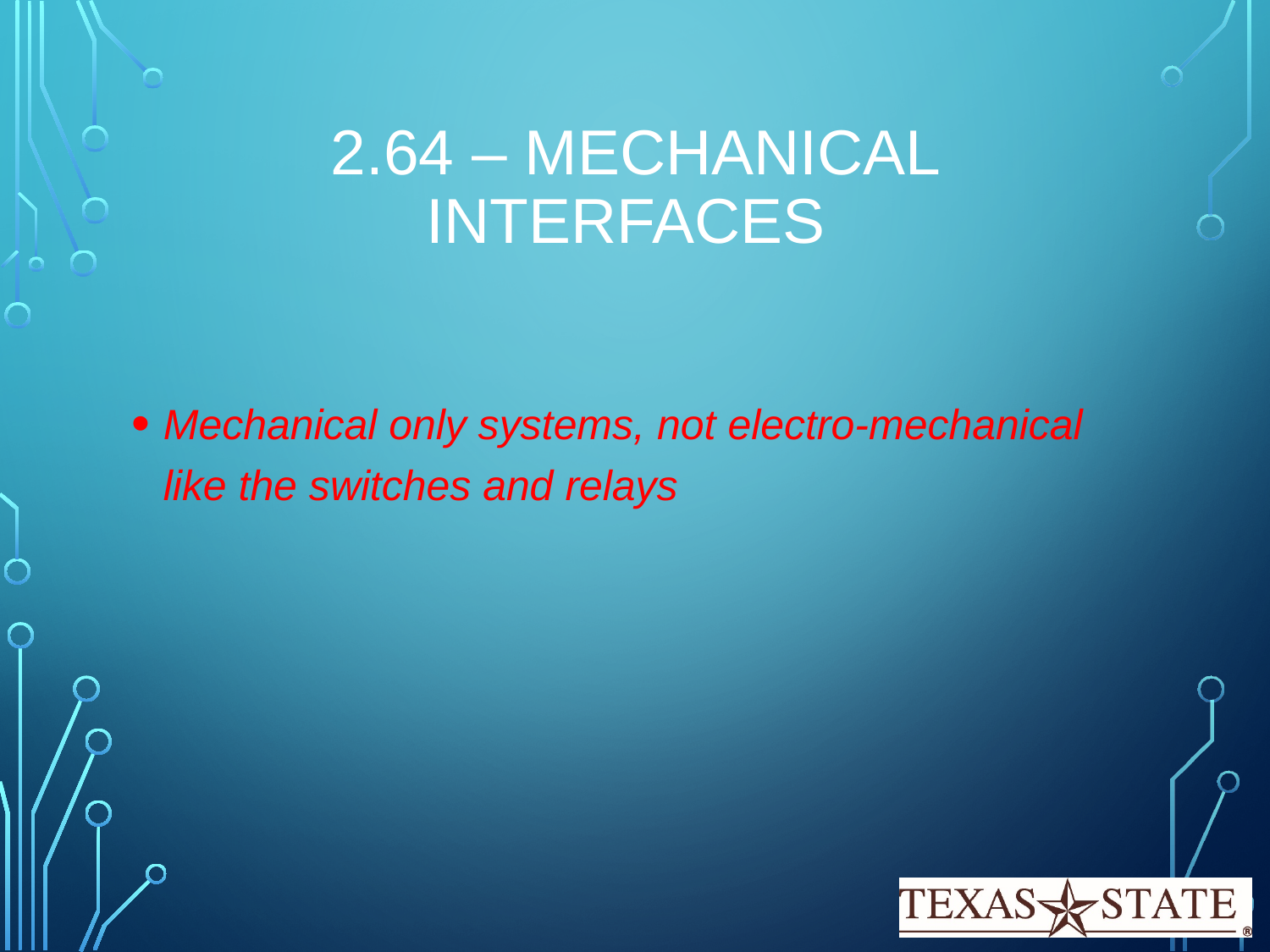

# 2.64 – Mechanical Interfaces

Mechanical only systems, not electro-mechanical like the switches and relays